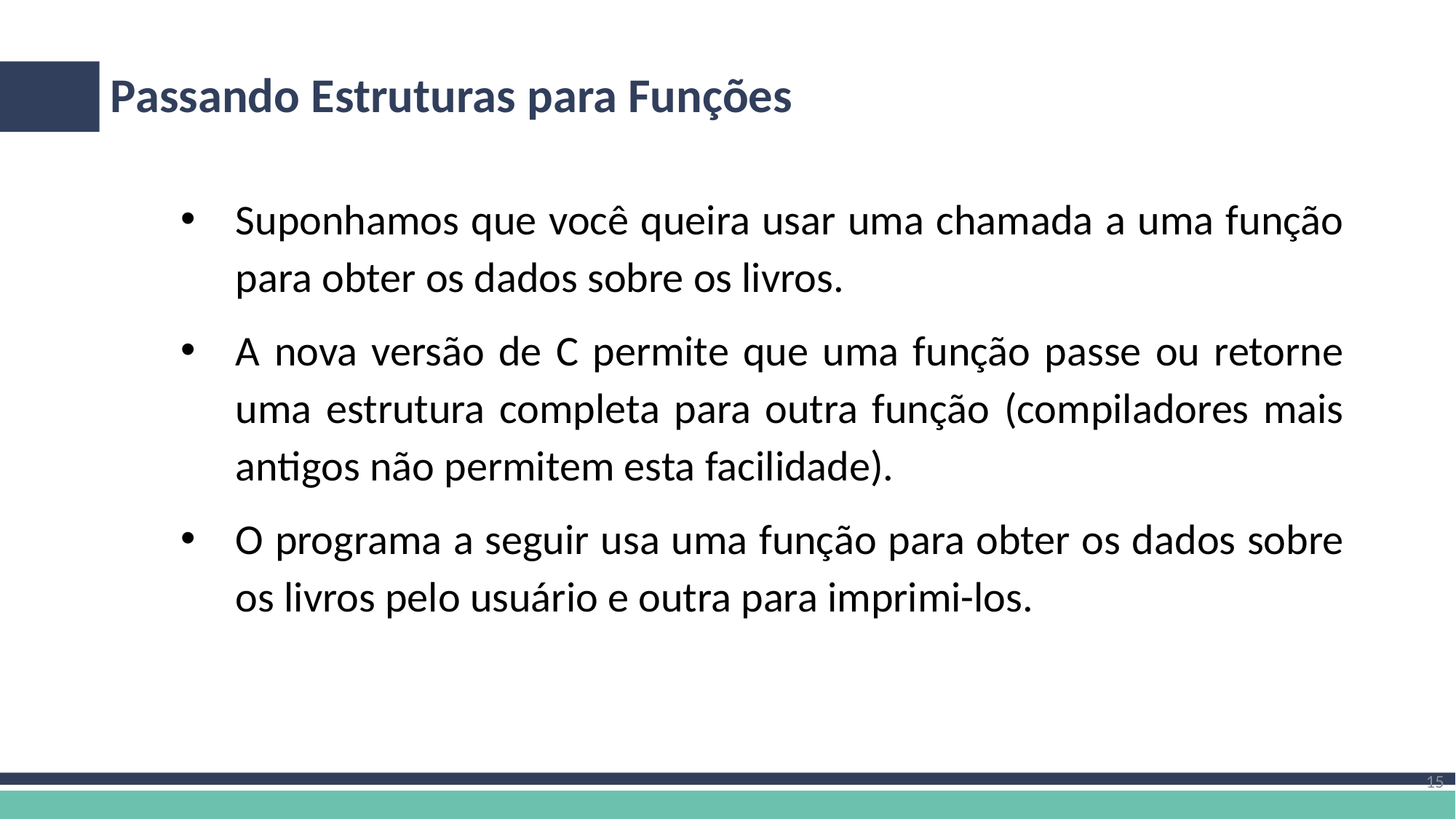

# Passando Estruturas para Funções
Suponhamos que você queira usar uma chamada a uma função para obter os dados sobre os livros.
A nova versão de C permite que uma função passe ou retorne uma estrutura completa para outra função (compiladores mais antigos não permitem esta facilidade).
O programa a seguir usa uma função para obter os dados sobre os livros pelo usuário e outra para imprimi-los.
15